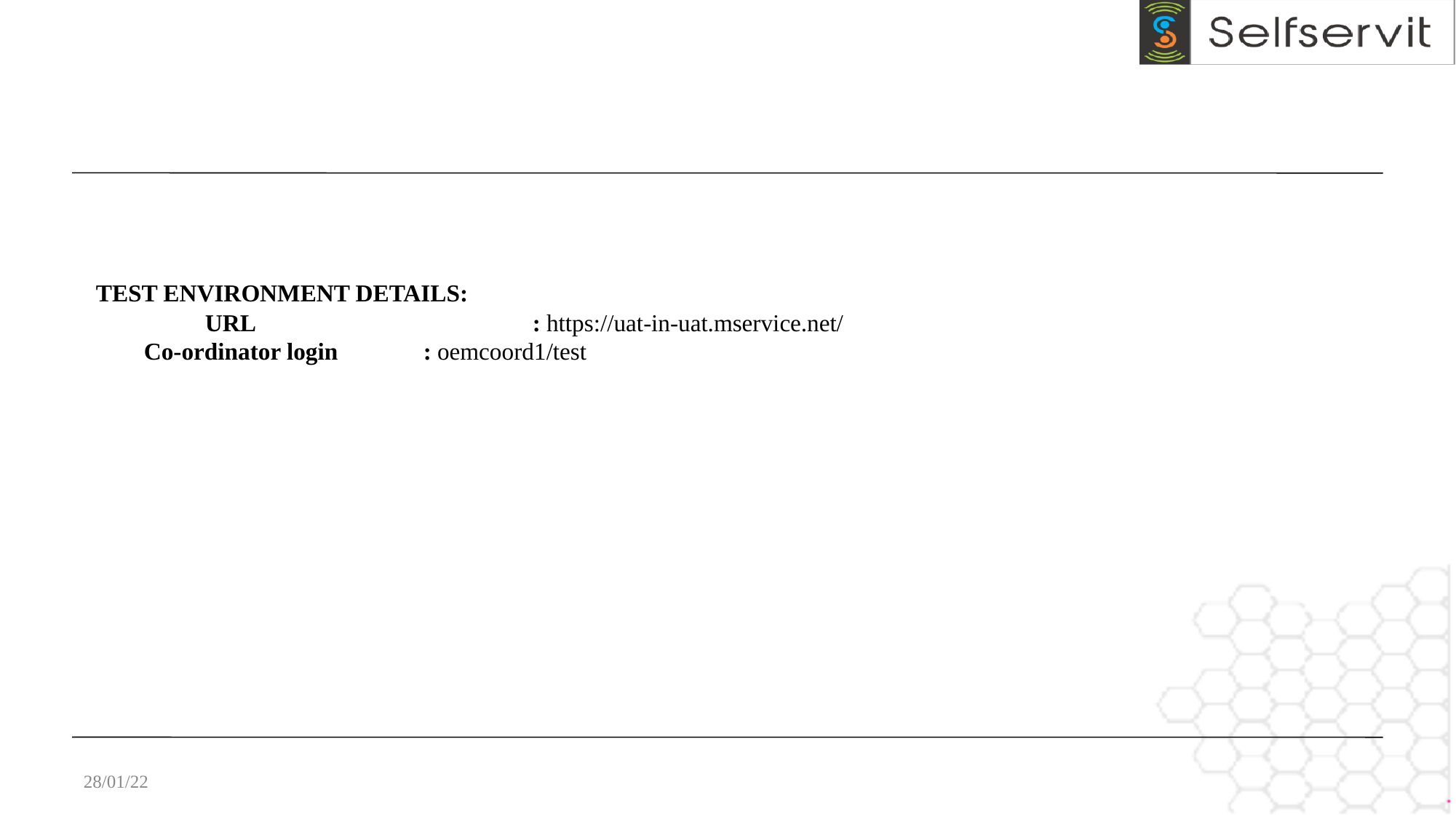

# TEST ENVIRONMENT DETAILS: URL 			: https://uat-in-uat.mservice.net/ Co-ordinator login	: oemcoord1/test

28/01/22